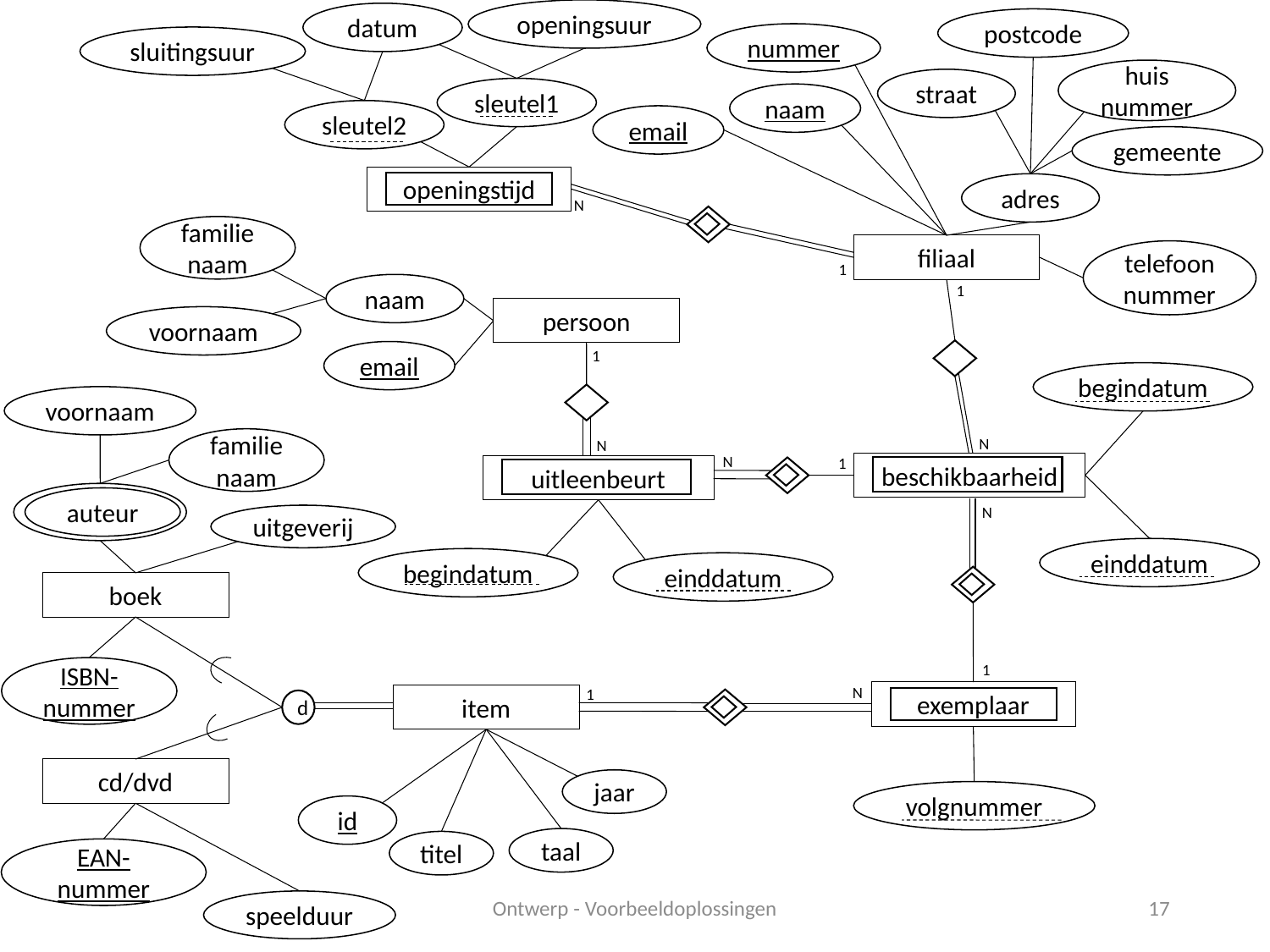

openingsuur
datum
postcode
nummer
sluitingsuur
huis
nummer
straat
sleutel1
naam
sleutel2
email
gemeente
openingstijd

adres
N

familienaam
filiaal
telefoon
nummer
1
1
naam
persoon
voornaam
1

email
begindatum

voornaam
N
familienaam
N
N
1
beschikbaarheid
uitleenbeurt

auteur
N
uitgeverij
einddatum
begindatum
einddatum

boek

1
ISBN-nummer
N
1
exemplaar
item

d

cd/dvd
jaar
volgnummer
id
taal
titel
EAN-
nummer
Ontwerp - Voorbeeldoplossingen
17
speelduur